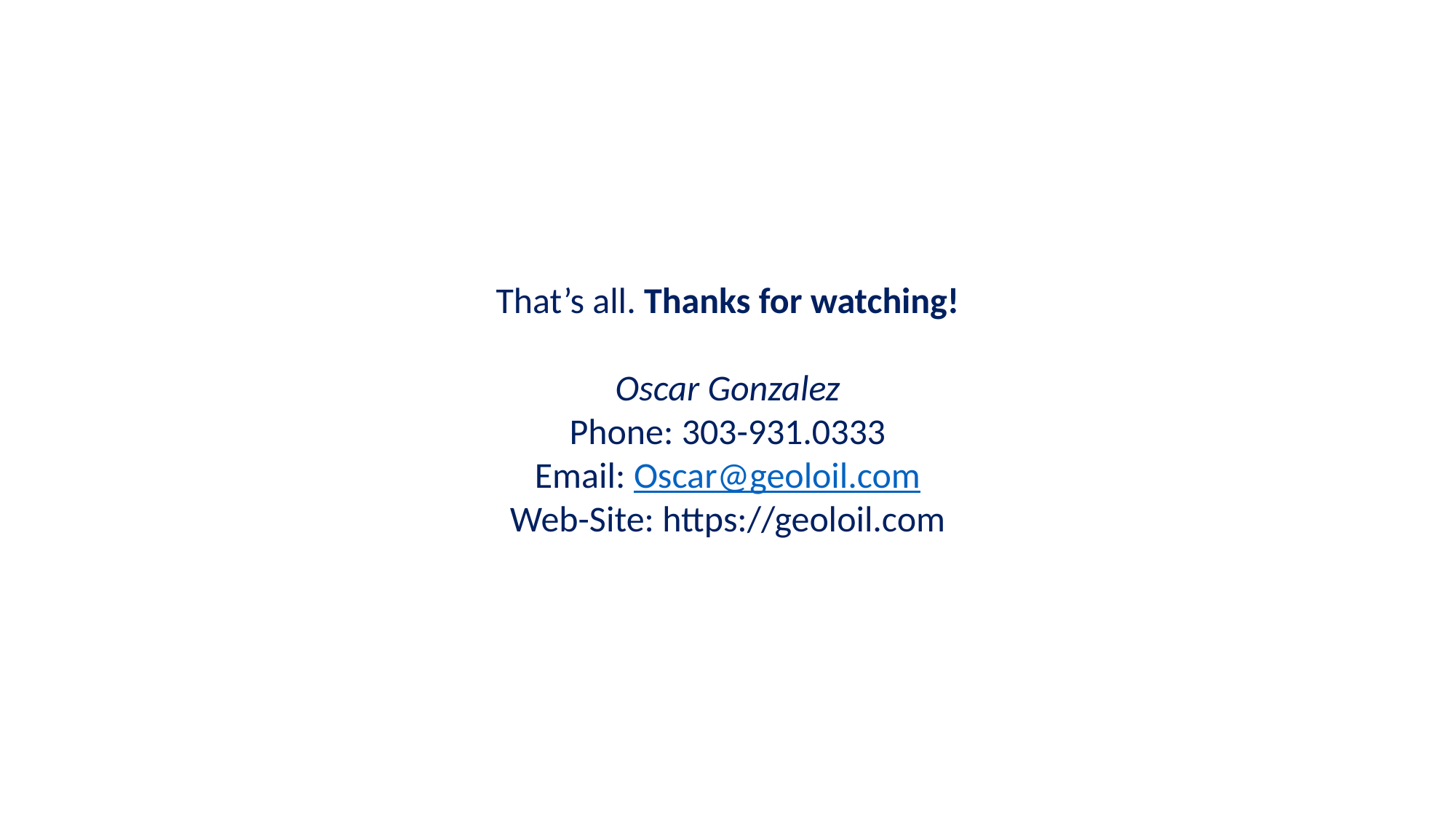

That’s all. Thanks for watching!

Oscar Gonzalez
Phone: 303-931.0333
Email: Oscar@geoloil.com
Web-Site: https://geoloil.com